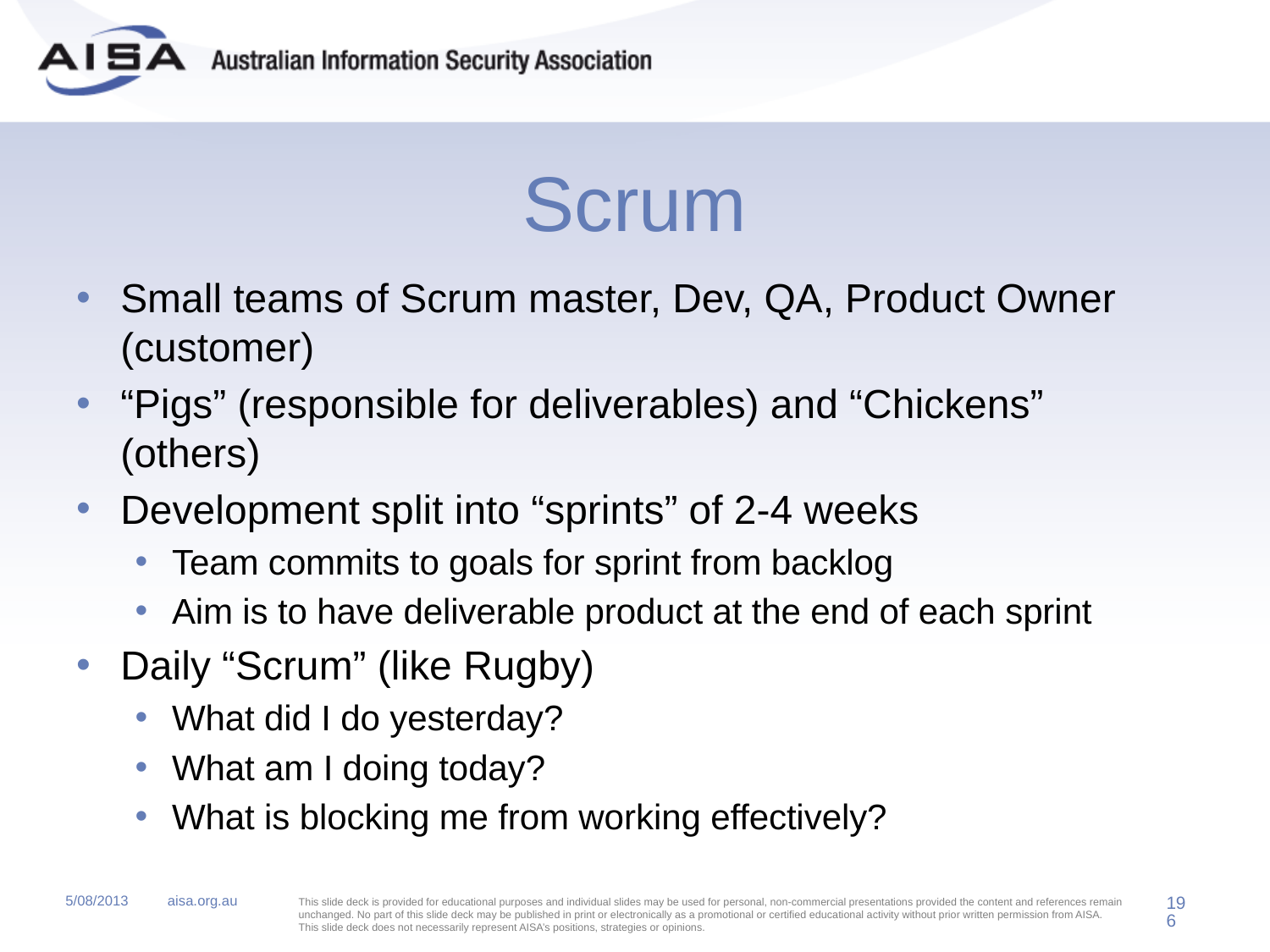

# Scrum
Small teams of Scrum master, Dev, QA, Product Owner (customer)
“Pigs” (responsible for deliverables) and “Chickens” (others)
Development split into “sprints” of 2-4 weeks
Team commits to goals for sprint from backlog
Aim is to have deliverable product at the end of each sprint
Daily “Scrum” (like Rugby)
What did I do yesterday?
What am I doing today?
What is blocking me from working effectively?